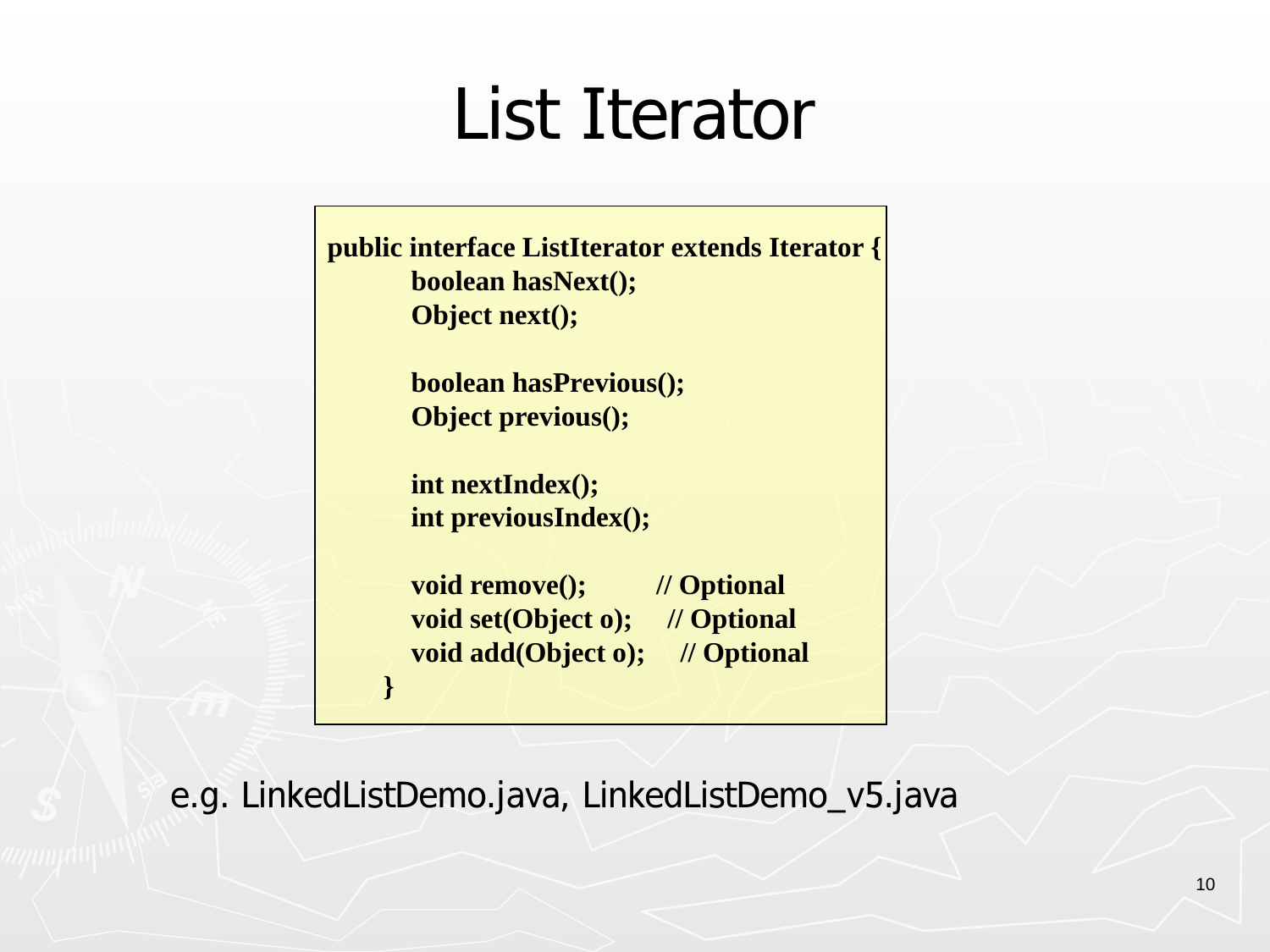

# List Iterator

public interface ListIterator extends Iterator {
            boolean hasNext();
            Object next();

            boolean hasPrevious();
            Object previous();

            int nextIndex();
            int previousIndex();

            void remove();          // Optional
            void set(Object o);     // Optional
            void add(Object o);     // Optional
        }
e.g. LinkedListDemo.java, LinkedListDemo_v5.java

10